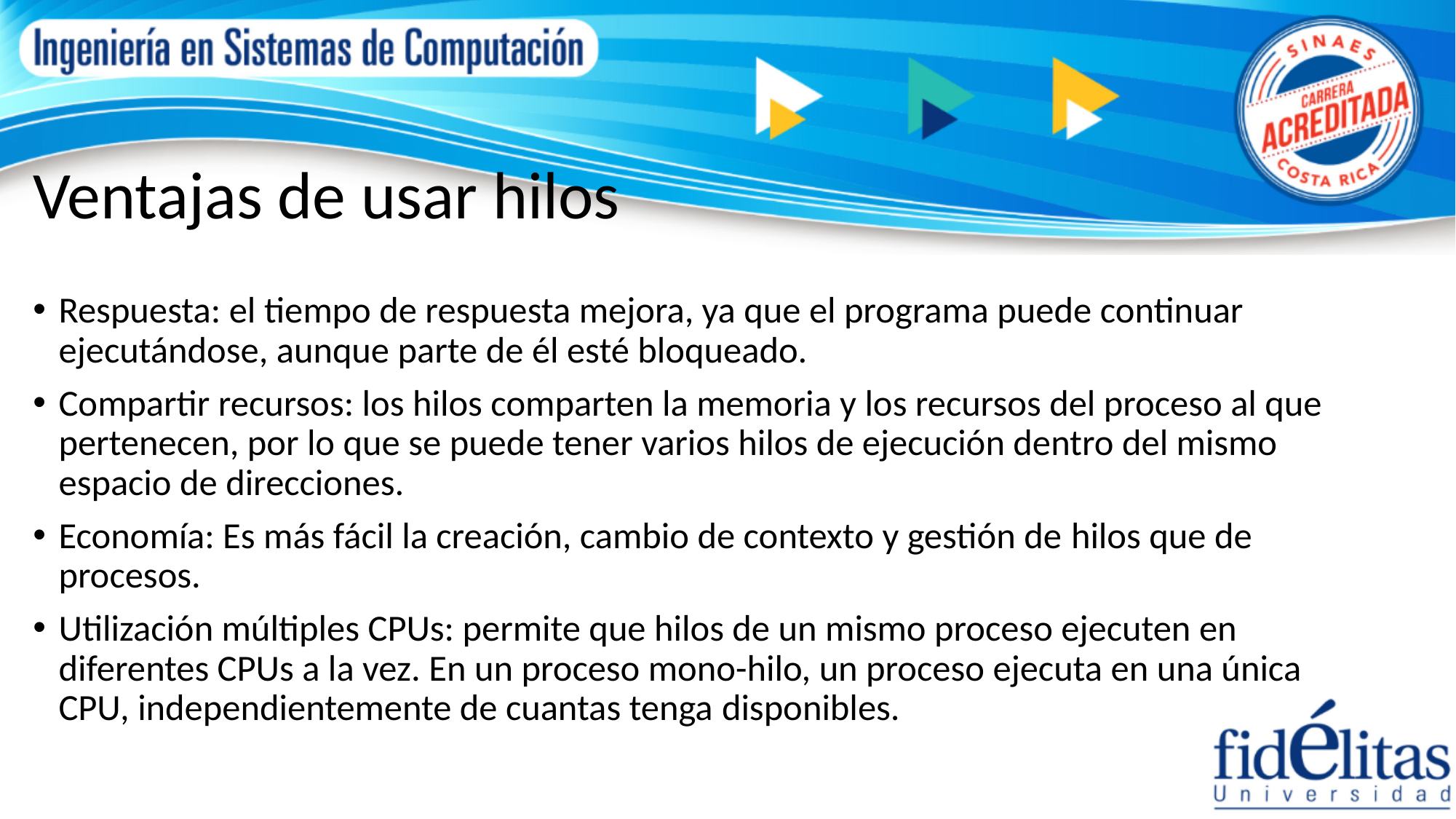

# Ventajas de usar hilos
Respuesta: el tiempo de respuesta mejora, ya que el programa puede continuar ejecutándose, aunque parte de él esté bloqueado.
Compartir recursos: los hilos comparten la memoria y los recursos del proceso al que pertenecen, por lo que se puede tener varios hilos de ejecución dentro del mismo espacio de direcciones.
Economía: Es más fácil la creación, cambio de contexto y gestión de hilos que de procesos.
Utilización múltiples CPUs: permite que hilos de un mismo proceso ejecuten en diferentes CPUs a la vez. En un proceso mono-hilo, un proceso ejecuta en una única CPU, independientemente de cuantas tenga disponibles.